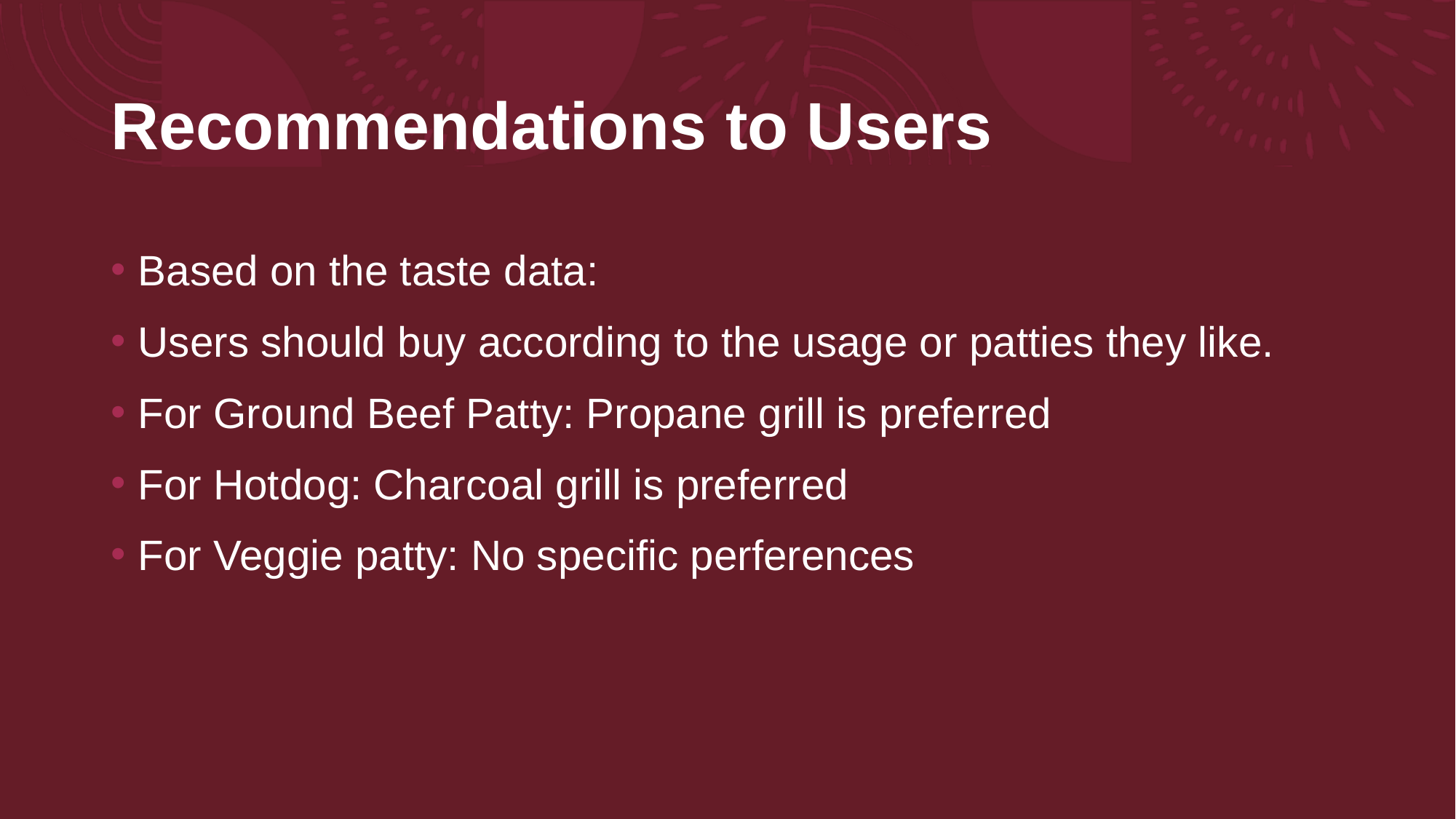

# Recommendations to Users
Based on the taste data:
Users should buy according to the usage or patties they like.
For Ground Beef Patty: Propane grill is preferred
For Hotdog: Charcoal grill is preferred
For Veggie patty: No specific perferences